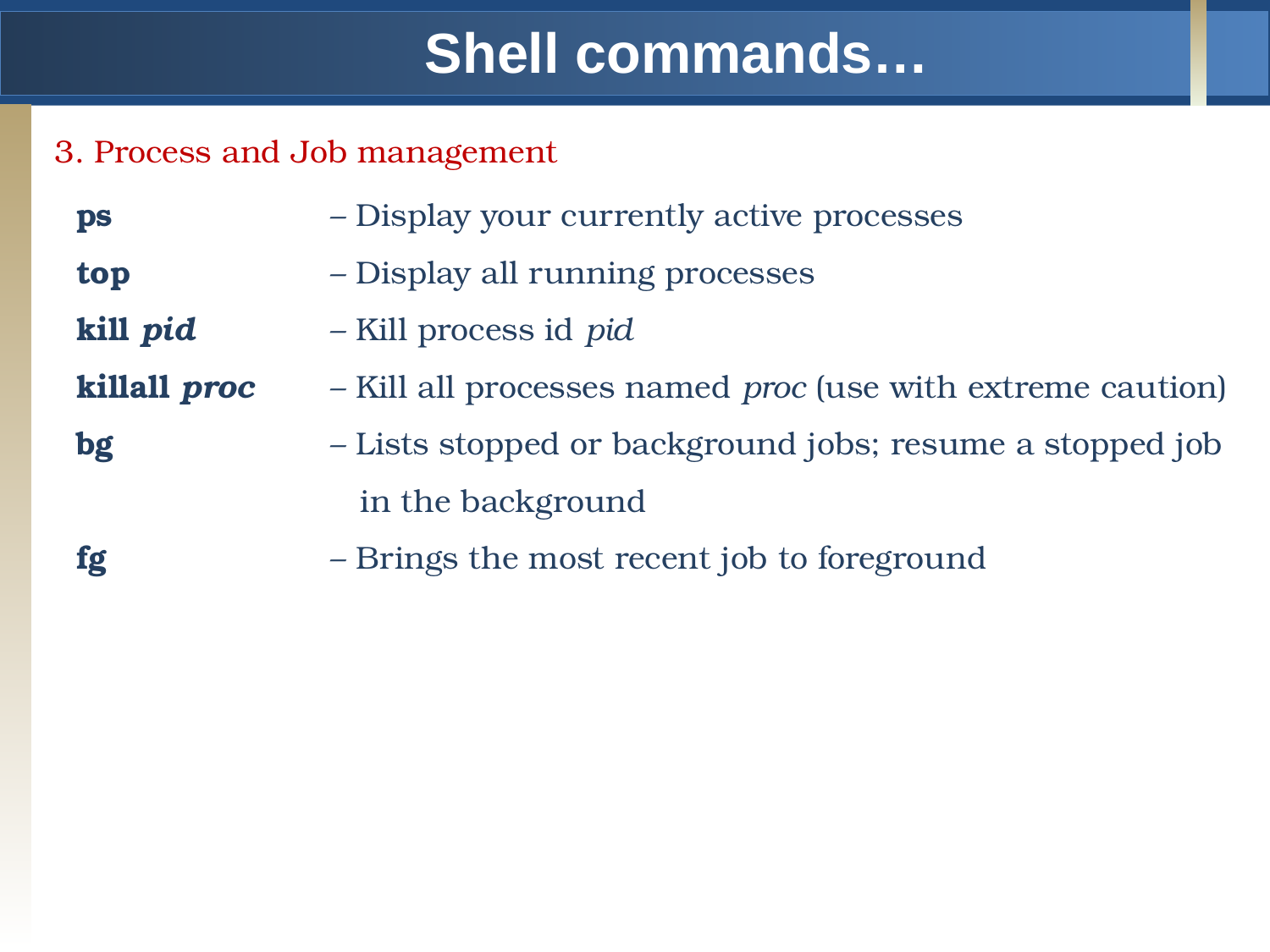

Shell commands…
3. Process and Job management
ps 		– Display your currently active processes
top 		– Display all running processes
kill pid 	– Kill process id pid
killall proc 	– Kill all processes named proc (use with extreme caution)
bg 		– Lists stopped or background jobs; resume a stopped job 		   in the background
fg 		– Brings the most recent job to foreground